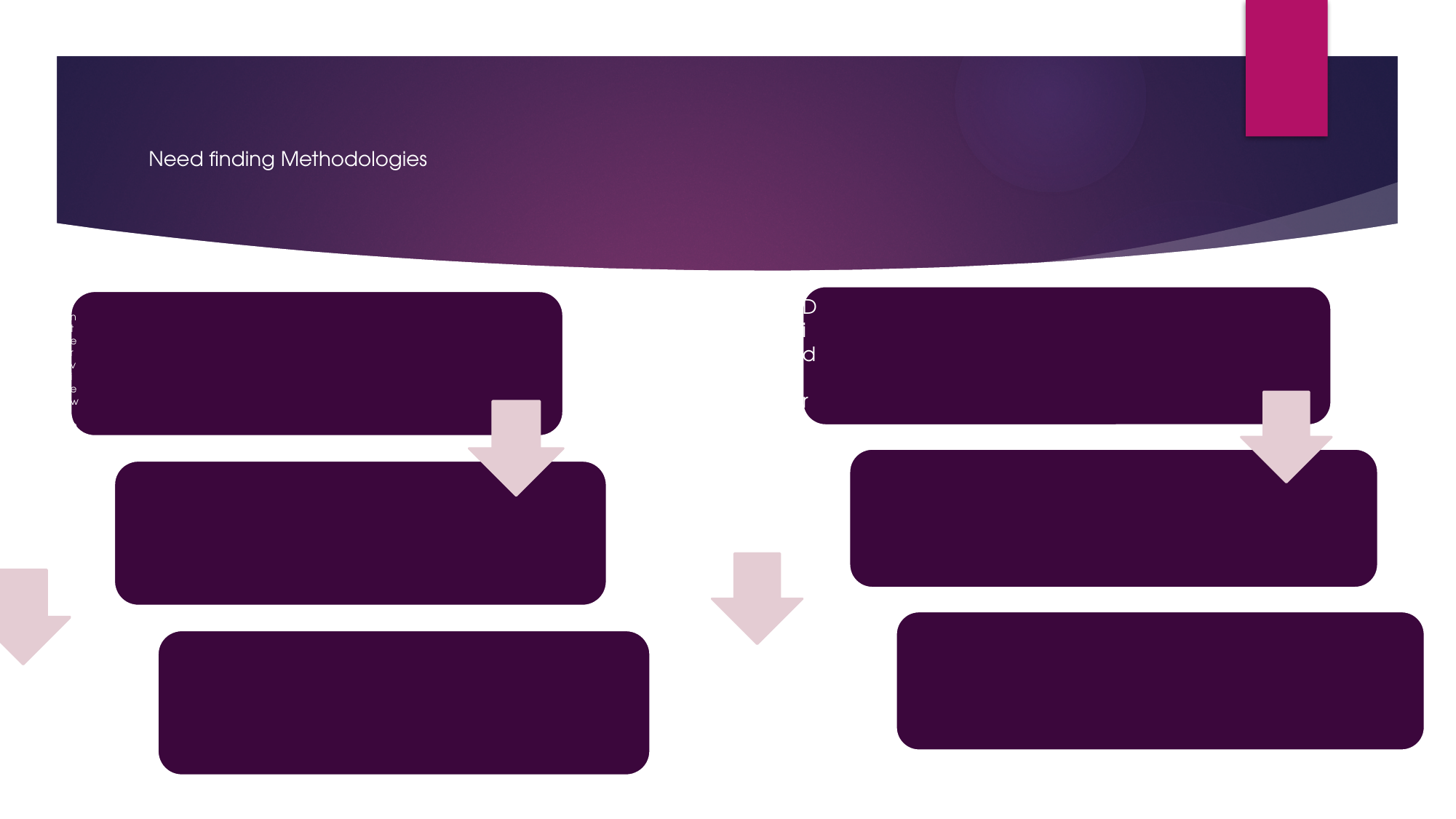

# Need finding Methodologies
Did random sampling
Make questionnaire before interview
Interview people, age group from 20-28